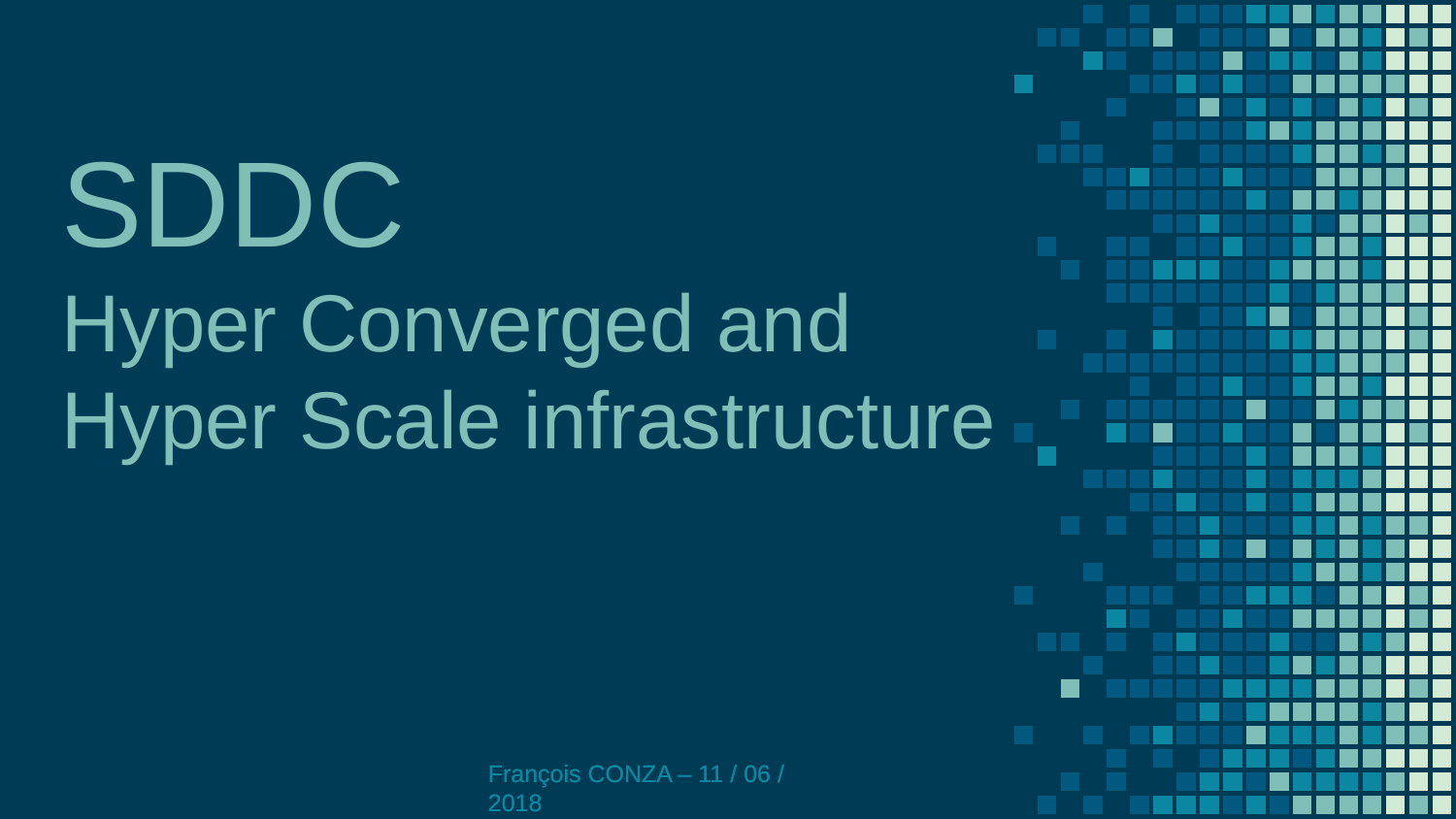

# SDDC Hyper Converged and Hyper Scale infrastructure Impacts on DC concepts operations today and in the future